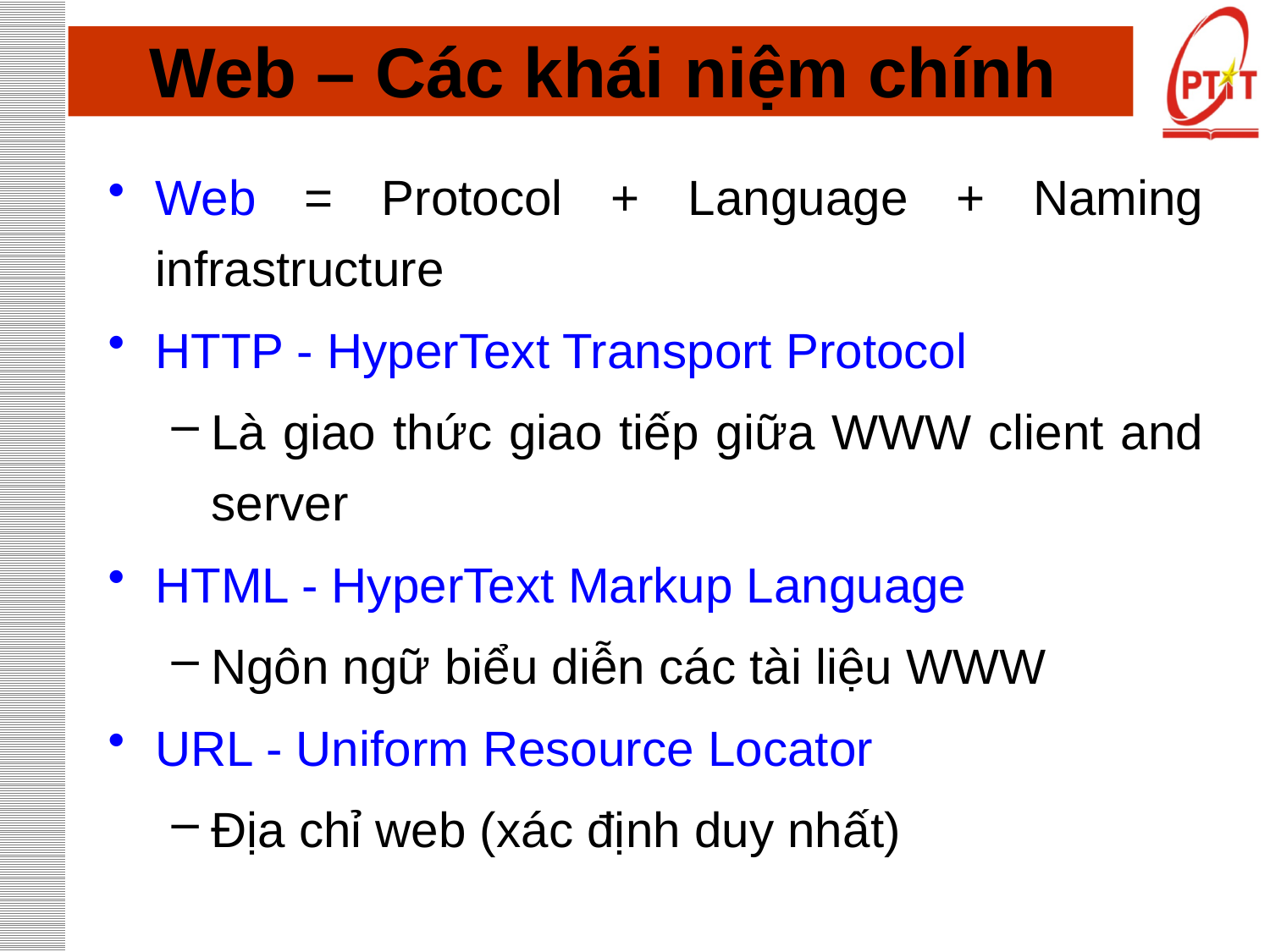

# Web – Các khái niệm chính
Web = Protocol + Language + Naming infrastructure
HTTP - HyperText Transport Protocol
Là giao thức giao tiếp giữa WWW client and server
HTML - HyperText Markup Language
Ngôn ngữ biểu diễn các tài liệu WWW
URL - Uniform Resource Locator
Địa chỉ web (xác định duy nhất)